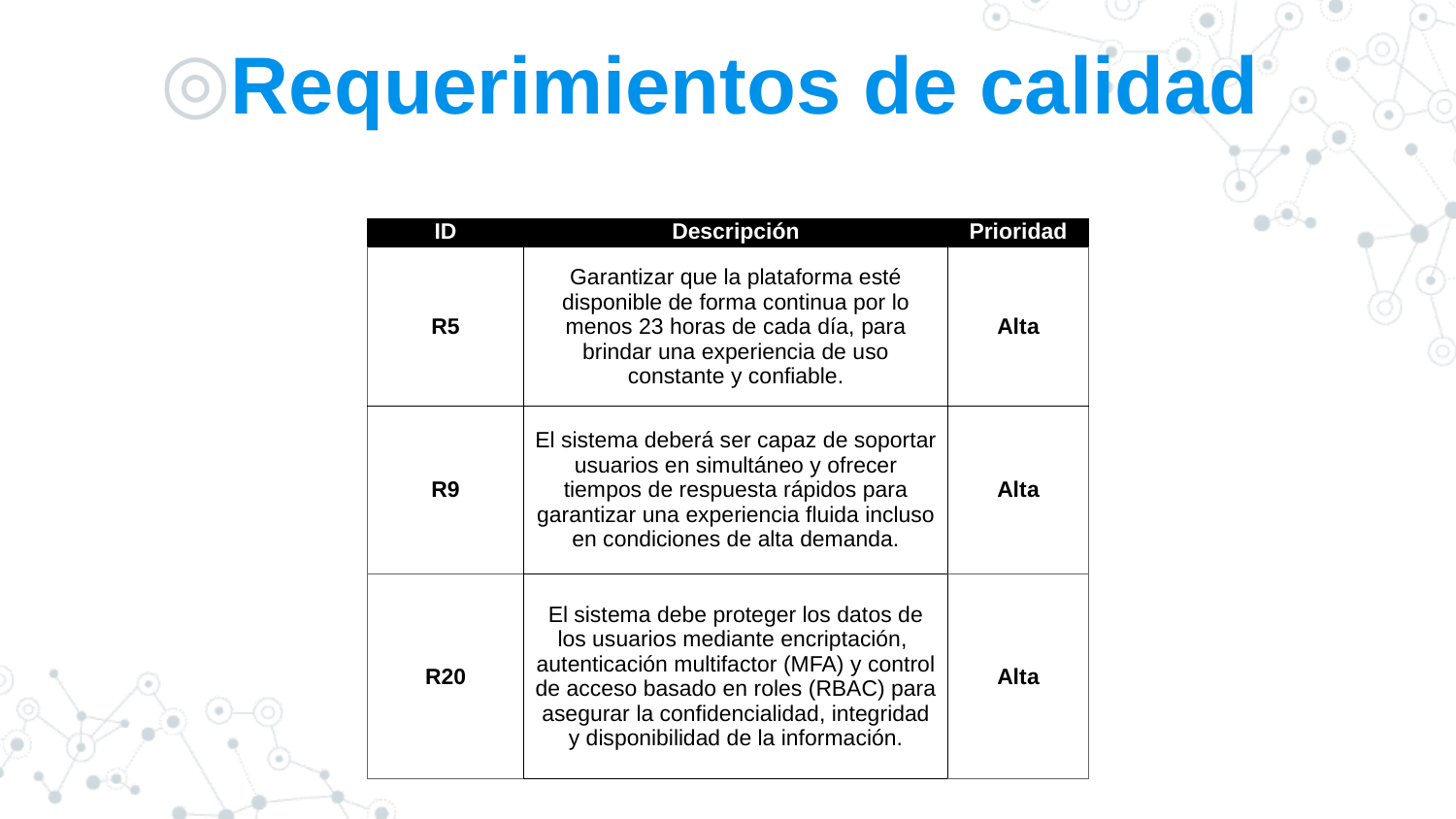

Requerimientos de calidad
| ID | Descripción | Prioridad |
| --- | --- | --- |
| R5 | Garantizar que la plataforma esté disponible de forma continua por lo menos 23 horas de cada día, para brindar una experiencia de uso constante y confiable. | Alta |
| R9 | El sistema deberá ser capaz de soportar usuarios en simultáneo y ofrecer tiempos de respuesta rápidos para garantizar una experiencia fluida incluso en condiciones de alta demanda. | Alta |
| R20 | El sistema debe proteger los datos de los usuarios mediante encriptación, autenticación multifactor (MFA) y control de acceso basado en roles (RBAC) para asegurar la confidencialidad, integridad y disponibilidad de la información. | Alta |